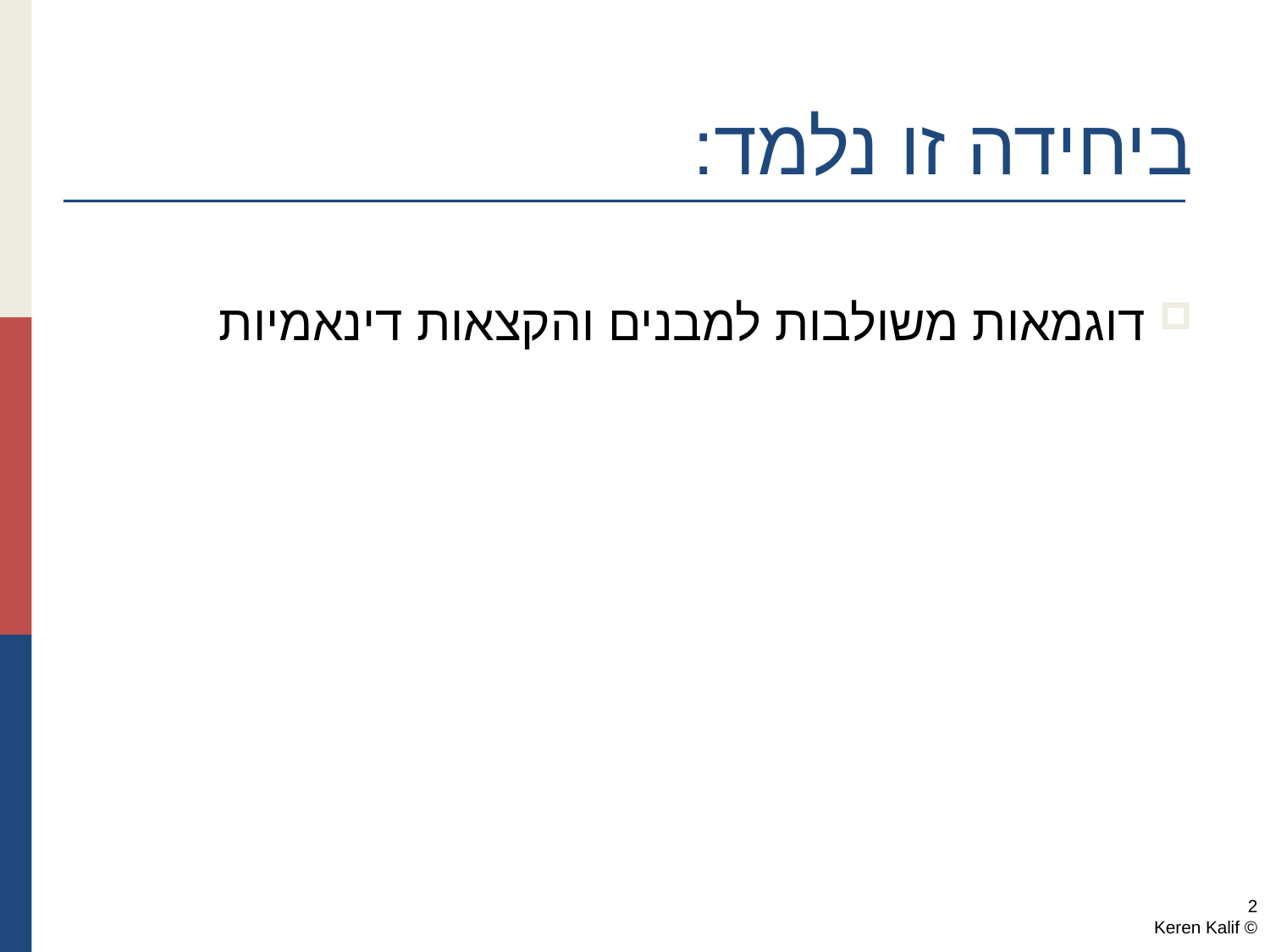

ביחידה זו נלמד:

דוגמאות משולבות למבנים והקצאות דינאמיות
2
© Keren Kalif